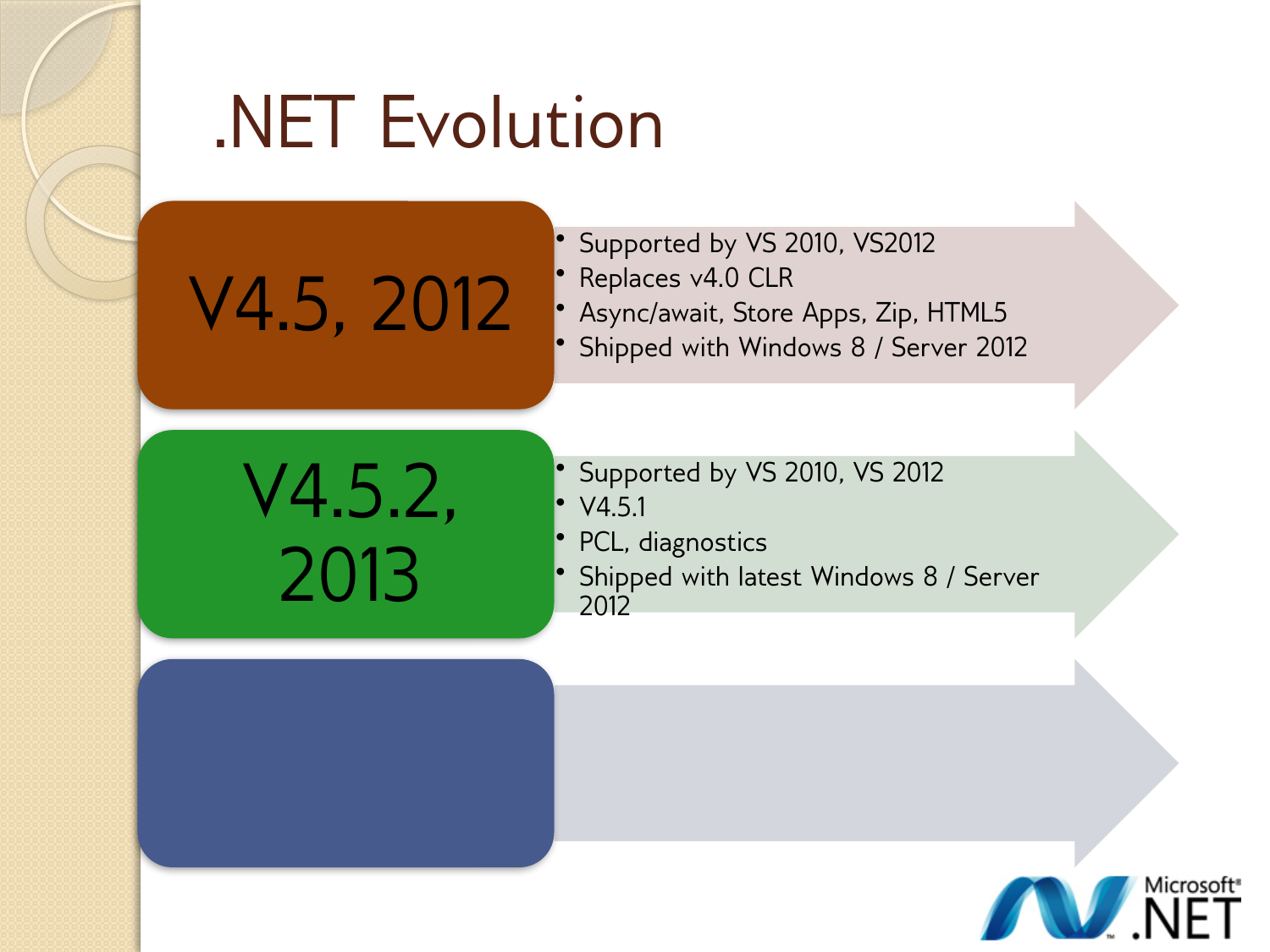

# .NET Evolution
Supported by VS 2010, VS2012
Replaces v4.0 CLR
Async/await, Store Apps, Zip, HTML5
Shipped with Windows 8 / Server 2012
V4.5, 2012
Supported by VS 2010, VS 2012
V4.5.1
PCL, diagnostics
Shipped with latest Windows 8 / Server 2012
V4.5.2, 2013